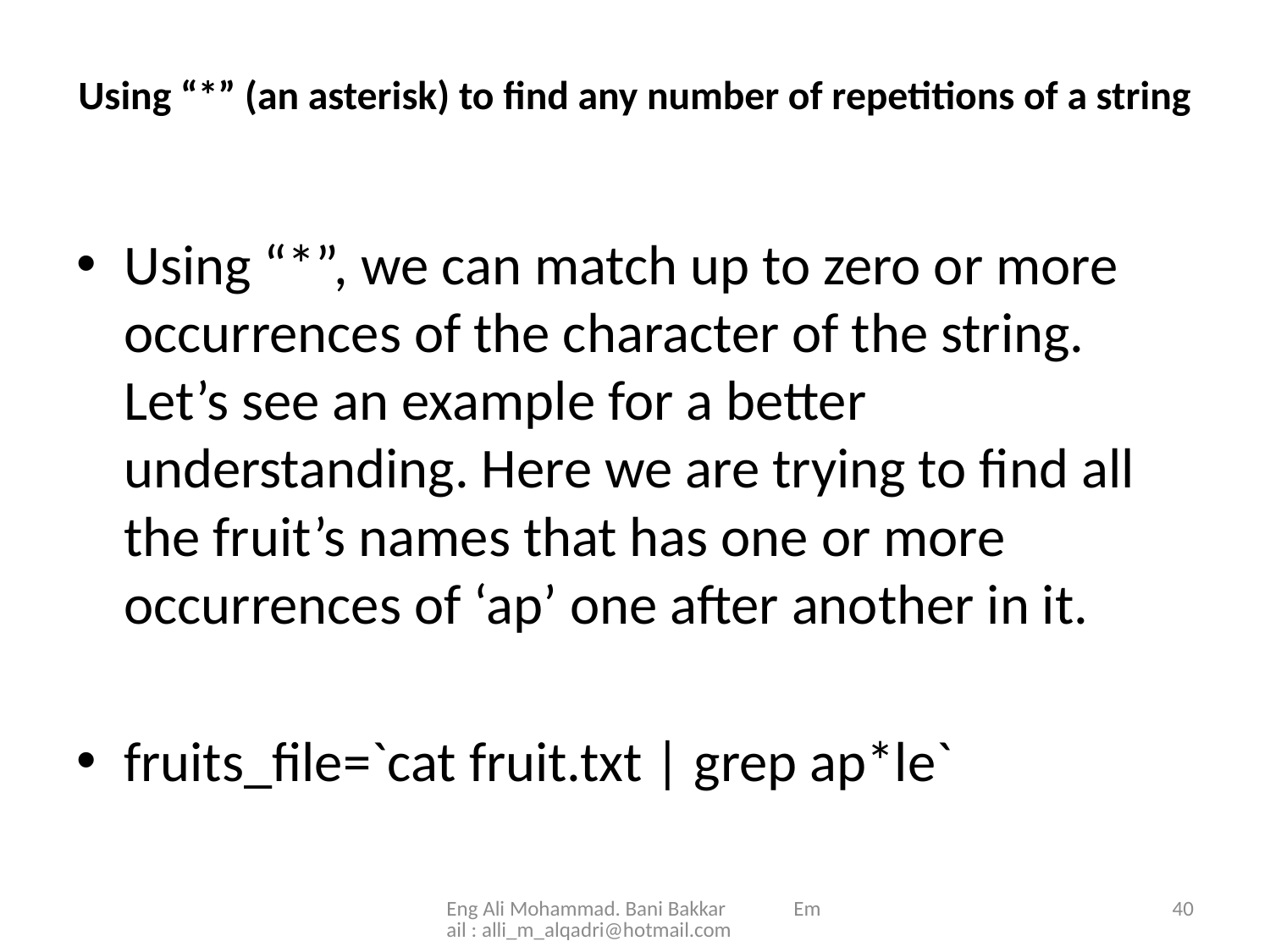

# Using “*” (an asterisk) to find any number of repetitions of a string
Using “*”, we can match up to zero or more occurrences of the character of the string. Let’s see an example for a better understanding. Here we are trying to find all the fruit’s names that has one or more occurrences of ‘ap’ one after another in it.

fruits_file=`cat fruit.txt | grep ap*le`
Eng Ali Mohammad. Bani Bakkar              Email : alli_m_alqadri@hotmail.com
40